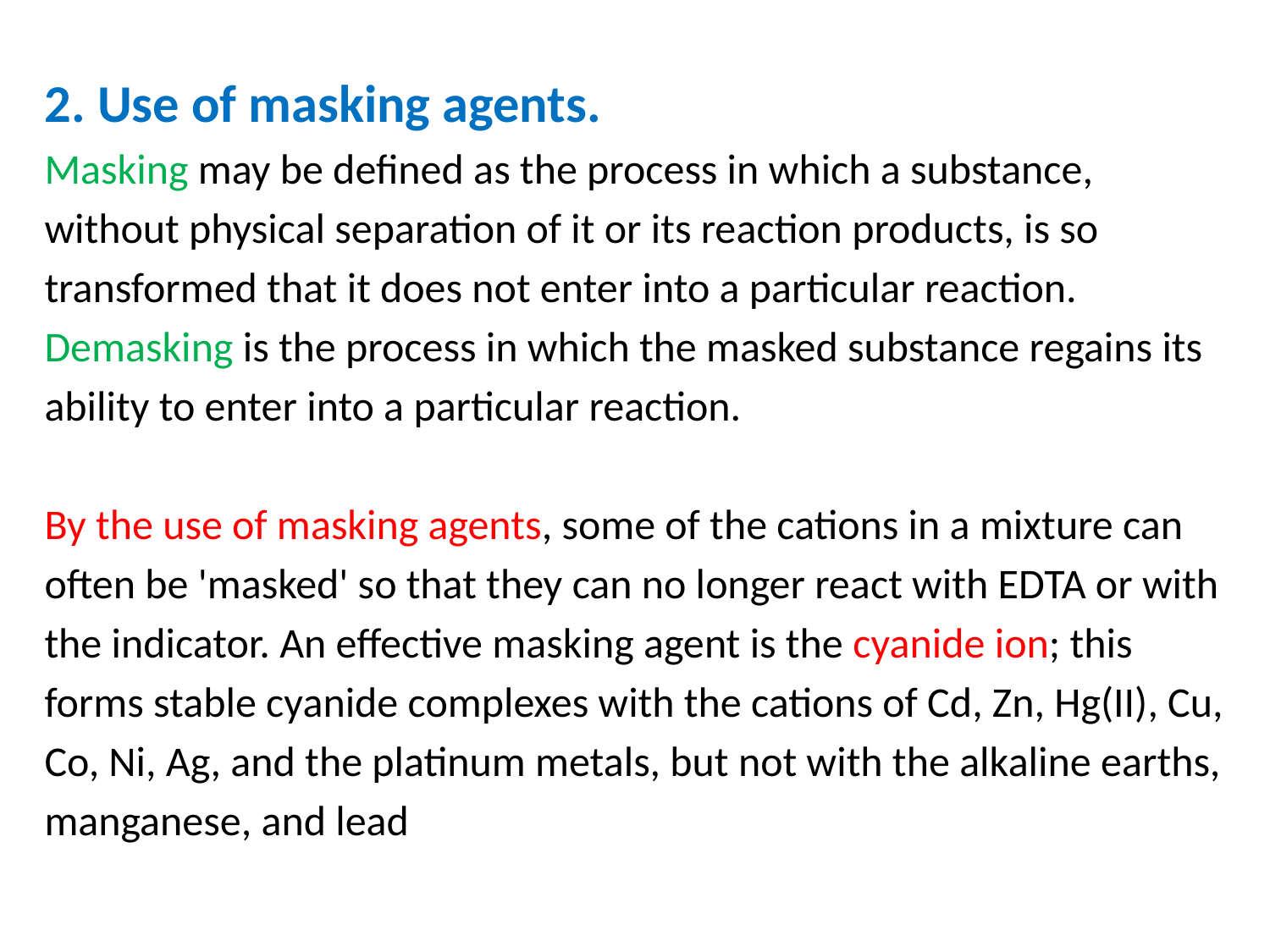

2. Use of masking agents.
Masking may be defined as the process in which a substance,
without physical separation of it or its reaction products, is so
transformed that it does not enter into a particular reaction.
Demasking is the process in which the masked substance regains its
ability to enter into a particular reaction.

By the use of masking agents, some of the cations in a mixture can
often be 'masked' so that they can no longer react with EDTA or with
the indicator. An effective masking agent is the cyanide ion; this
forms stable cyanide complexes with the cations of Cd, Zn, Hg(II), Cu,
Co, Ni, Ag, and the platinum metals, but not with the alkaline earths,
manganese, and lead